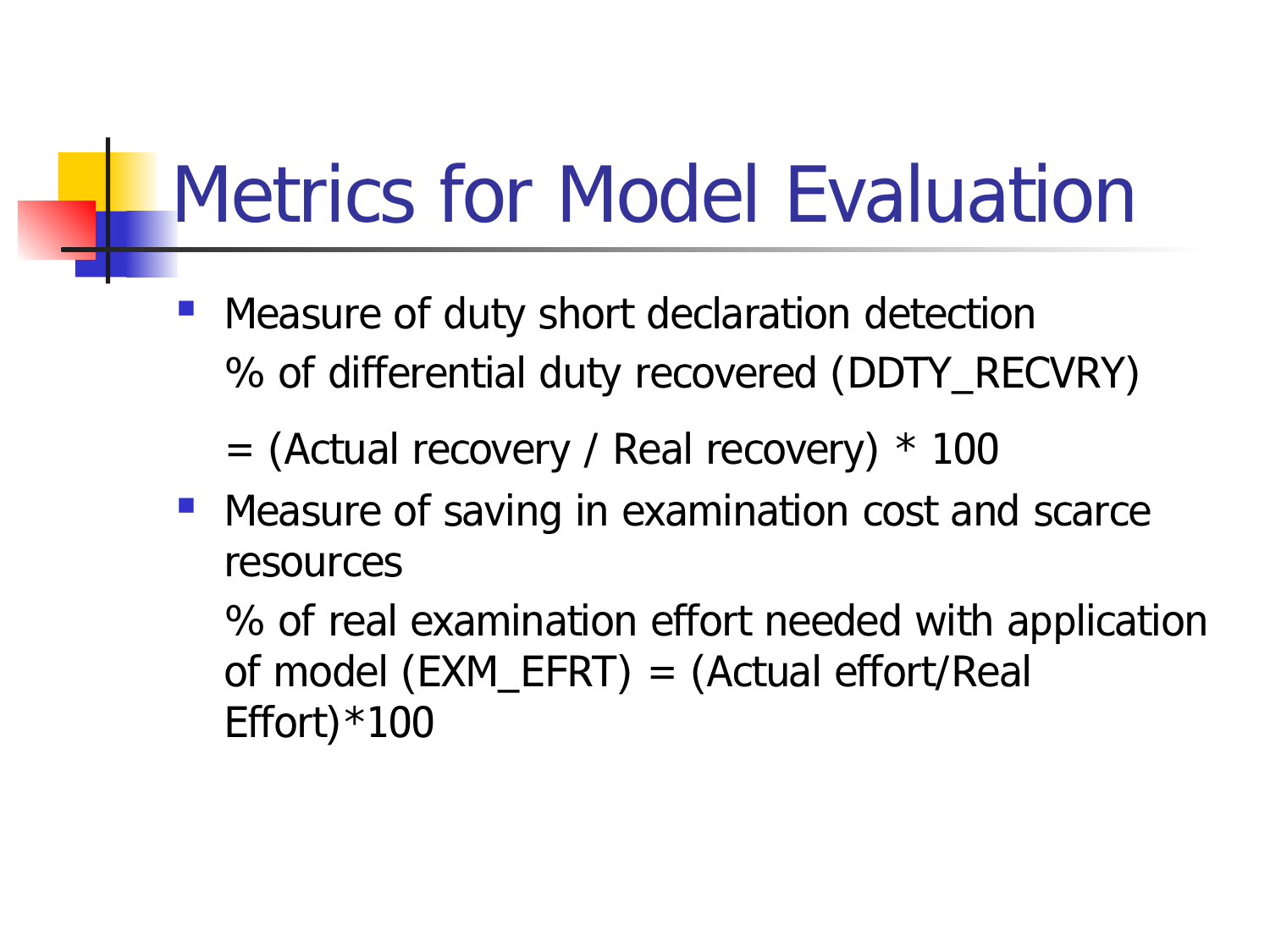

# Metrics for Model Evaluation
Measure of duty short declaration detection
	% of differential duty recovered (DDTY_RECVRY)
	= (Actual recovery / Real recovery) * 100
Measure of saving in examination cost and scarce resources
	% of real examination effort needed with application of model (EXM_EFRT) = (Actual effort/Real Effort)*100